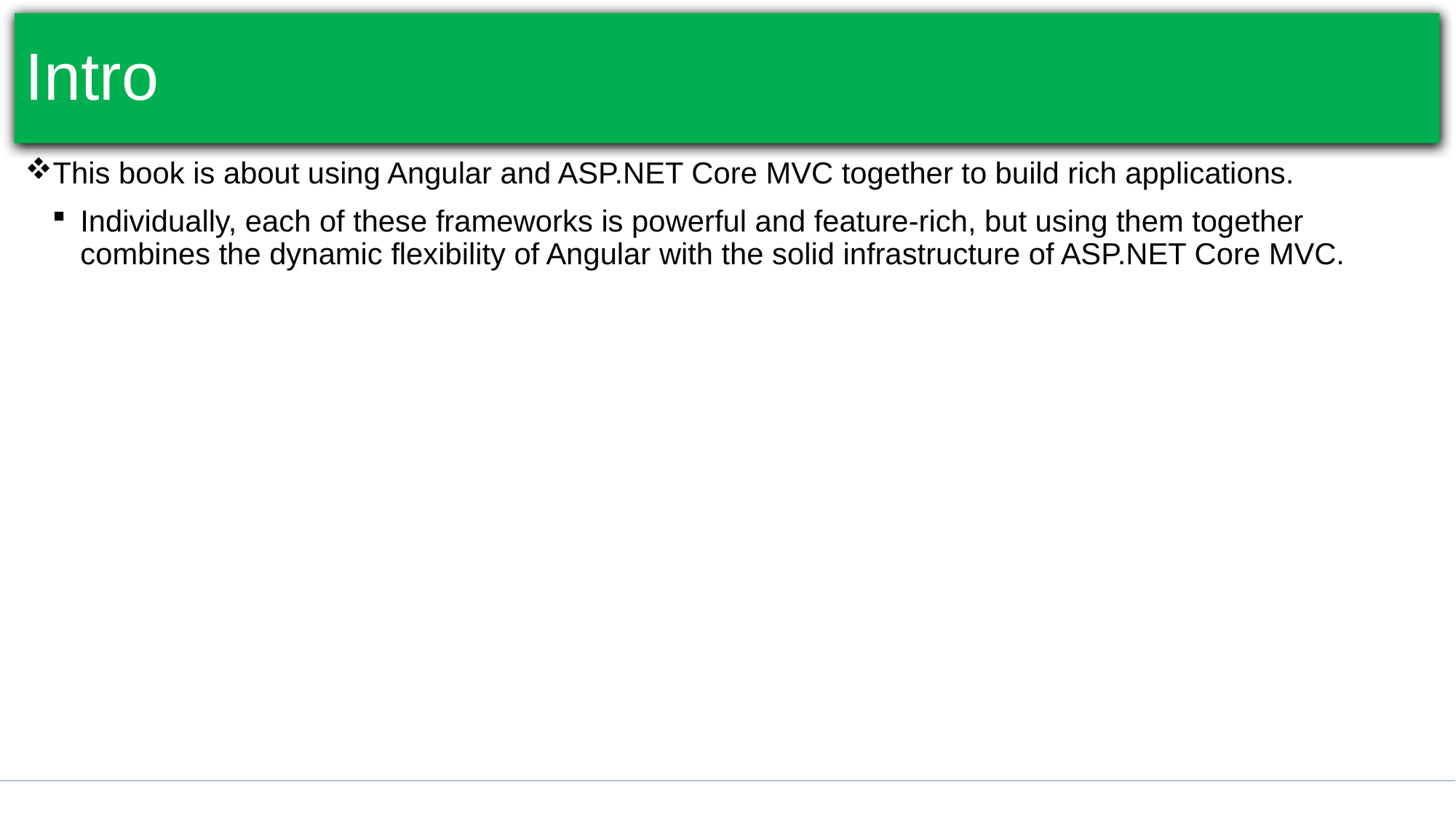

# Intro
This book is about using Angular and ASP.NET Core MVC together to build rich applications.
Individually, each of these frameworks is powerful and feature-rich, but using them together combines the dynamic flexibility of Angular with the solid infrastructure of ASP.NET Core MVC.